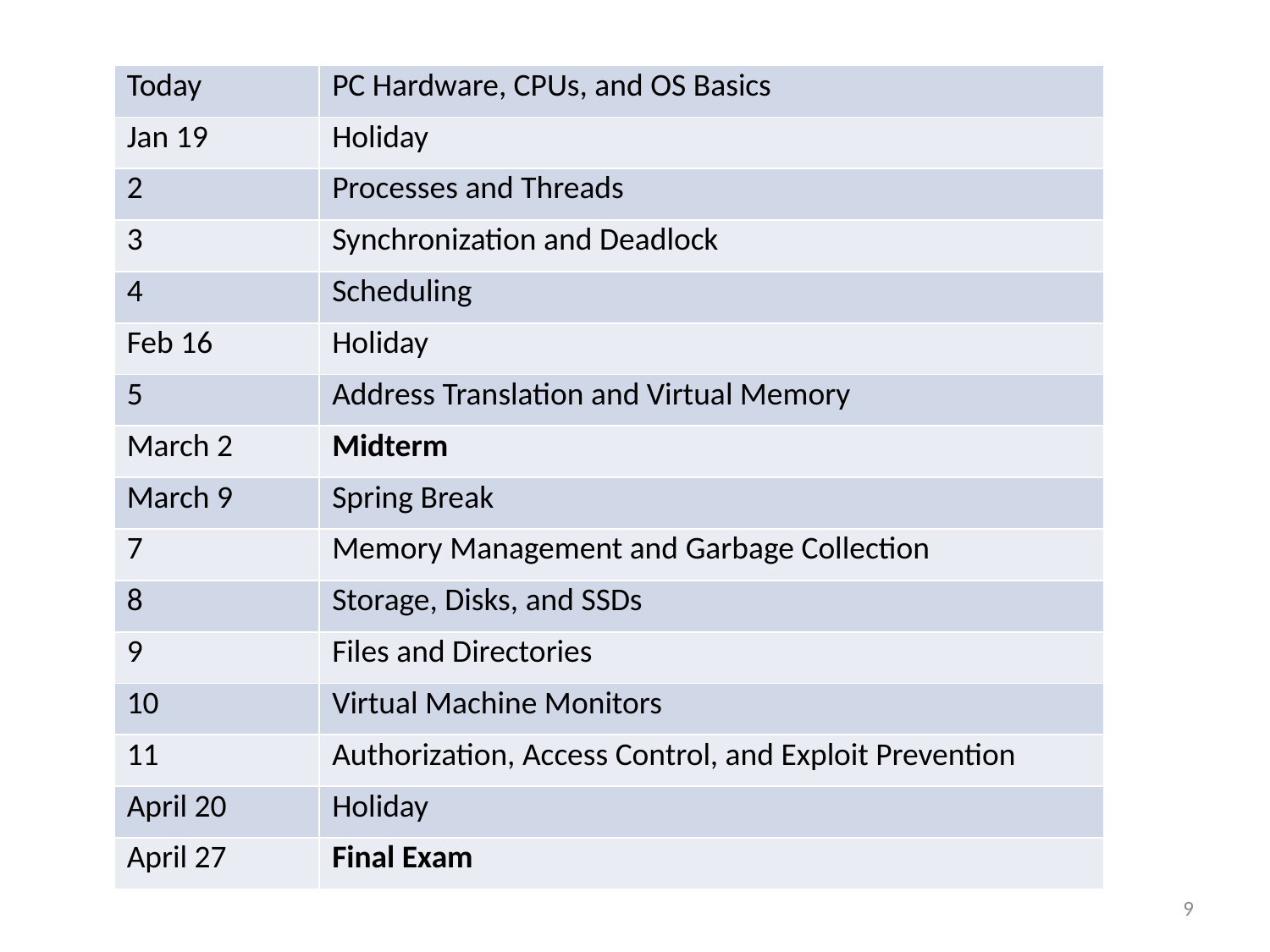

| Today | PC Hardware, CPUs, and OS Basics |
| --- | --- |
| Jan 19 | Holiday |
| 2 | Processes and Threads |
| 3 | Synchronization and Deadlock |
| 4 | Scheduling |
| Feb 16 | Holiday |
| 5 | Address Translation and Virtual Memory |
| March 2 | Midterm |
| March 9 | Spring Break |
| 7 | Memory Management and Garbage Collection |
| 8 | Storage, Disks, and SSDs |
| 9 | Files and Directories |
| 10 | Virtual Machine Monitors |
| 11 | Authorization, Access Control, and Exploit Prevention |
| April 20 | Holiday |
| April 27 | Final Exam |
9